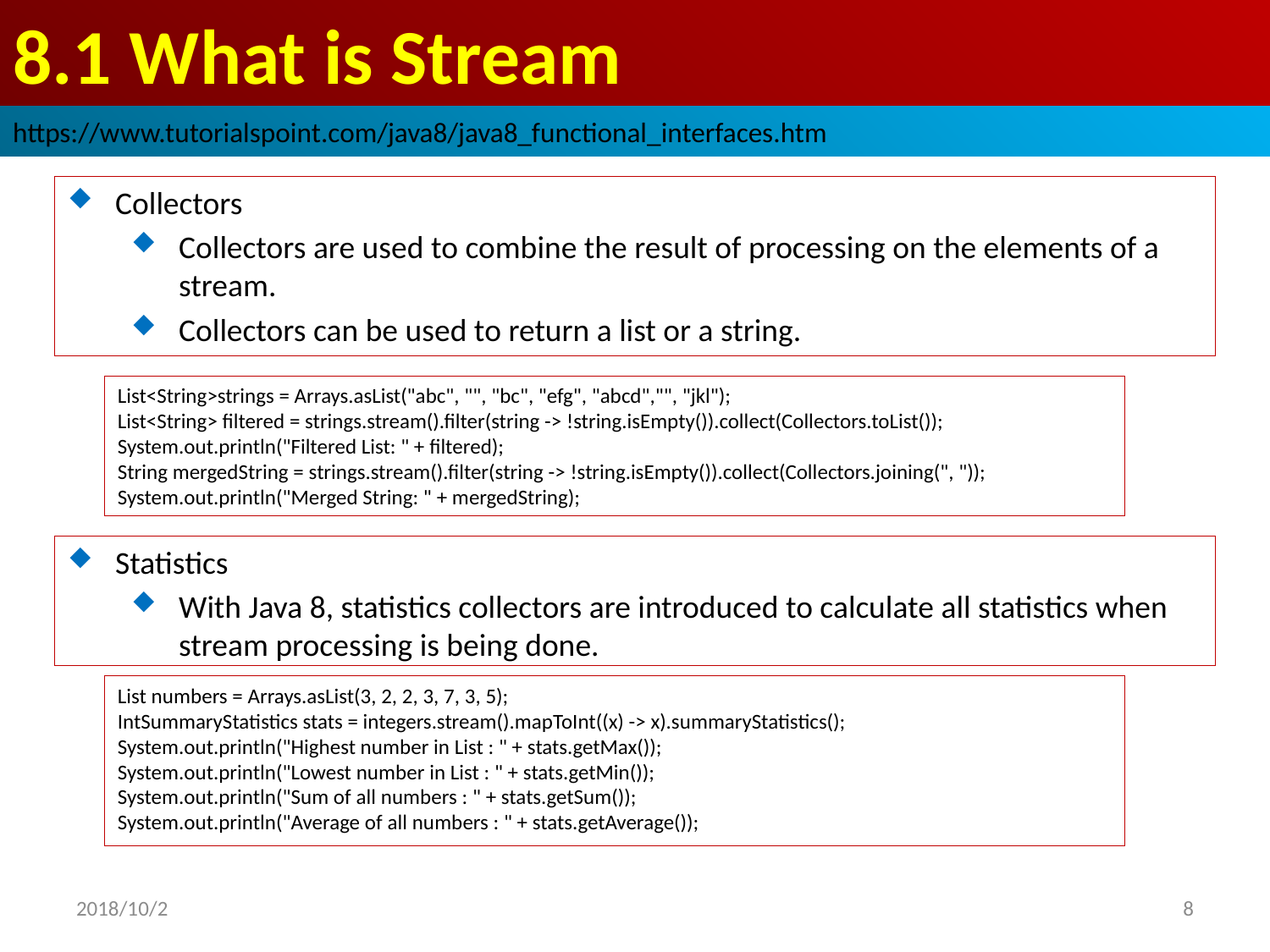

# 8.1 What is Stream
https://www.tutorialspoint.com/java8/java8_functional_interfaces.htm
Collectors
Collectors are used to combine the result of processing on the elements of a stream.
Collectors can be used to return a list or a string.
List<String>strings = Arrays.asList("abc", "", "bc", "efg", "abcd","", "jkl");
List<String> filtered = strings.stream().filter(string -> !string.isEmpty()).collect(Collectors.toList()); System.out.println("Filtered List: " + filtered);
String mergedString = strings.stream().filter(string -> !string.isEmpty()).collect(Collectors.joining(", "));
System.out.println("Merged String: " + mergedString);
Statistics
With Java 8, statistics collectors are introduced to calculate all statistics when stream processing is being done.
List numbers = Arrays.asList(3, 2, 2, 3, 7, 3, 5);
IntSummaryStatistics stats = integers.stream().mapToInt((x) -> x).summaryStatistics();
System.out.println("Highest number in List : " + stats.getMax());
System.out.println("Lowest number in List : " + stats.getMin());
System.out.println("Sum of all numbers : " + stats.getSum());
System.out.println("Average of all numbers : " + stats.getAverage());
2018/10/2
8